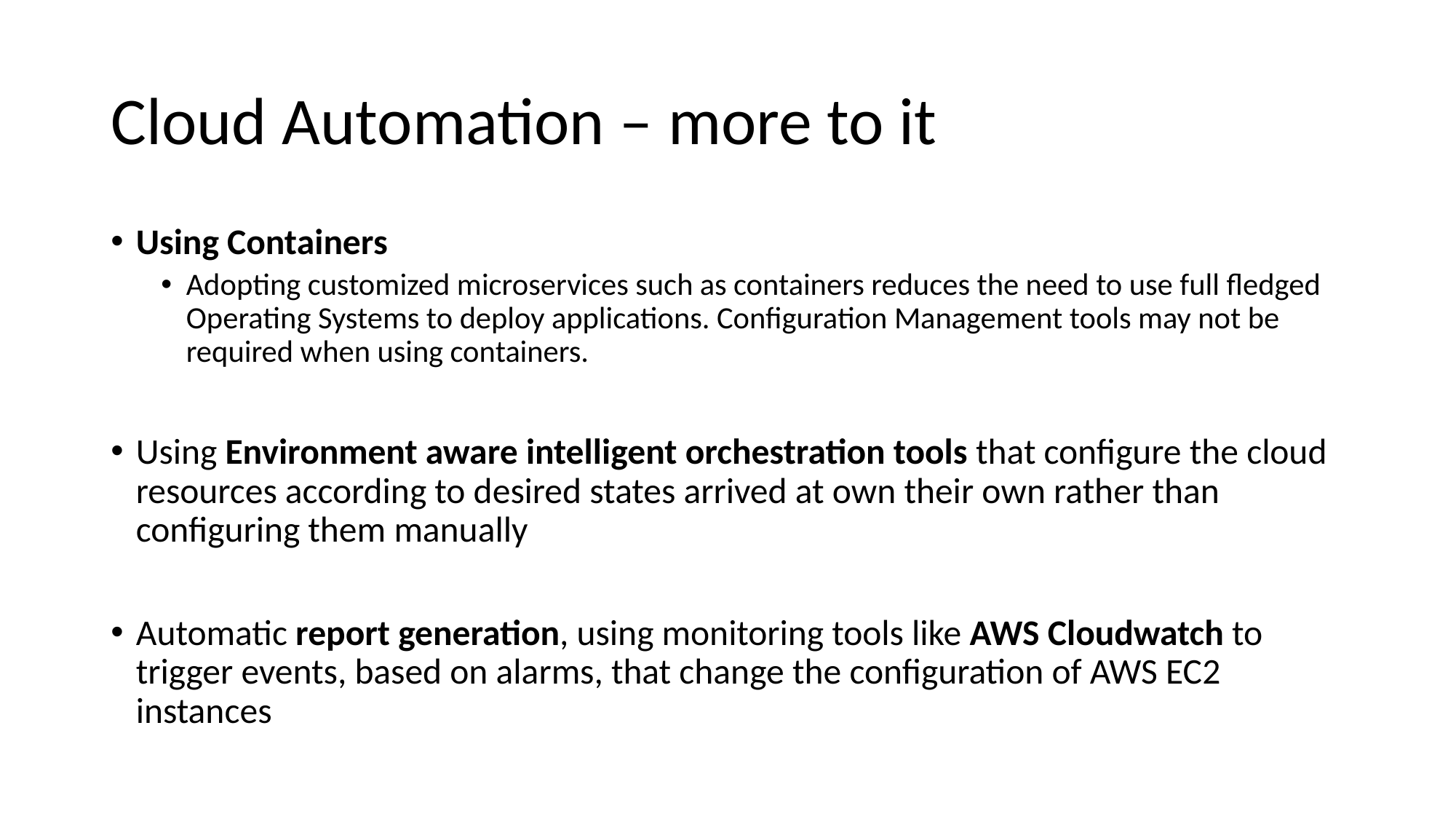

# Cloud Automation – more to it
Using Containers
Adopting customized microservices such as containers reduces the need to use full fledged Operating Systems to deploy applications. Configuration Management tools may not be required when using containers.

Using Environment aware intelligent orchestration tools that configure the cloud resources according to desired states arrived at own their own rather than configuring them manually

Automatic report generation, using monitoring tools like AWS Cloudwatch to trigger events, based on alarms, that change the configuration of AWS EC2 instances